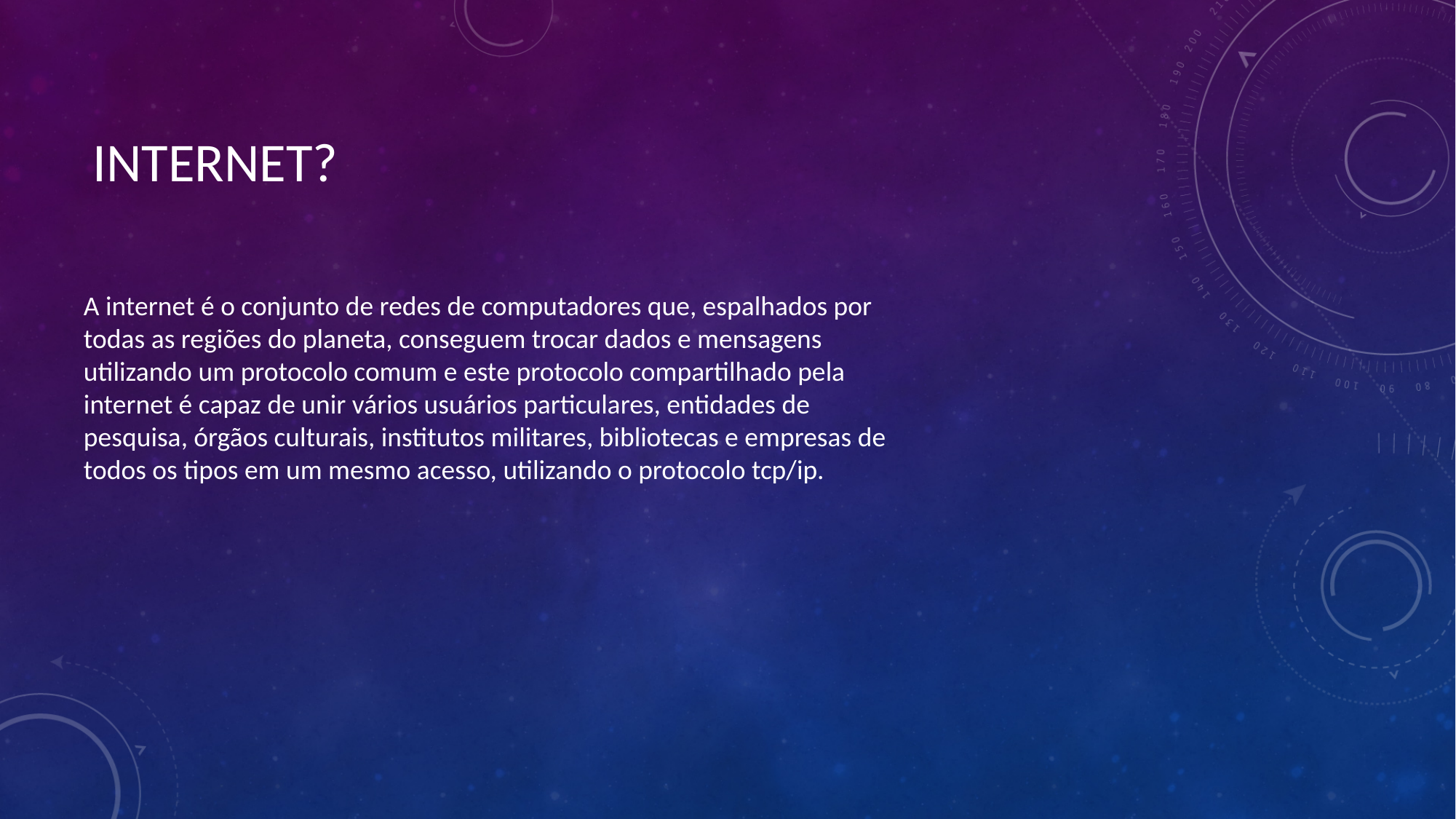

# Internet?
A internet é o conjunto de redes de computadores que, espalhados por todas as regiões do planeta, conseguem trocar dados e mensagens utilizando um protocolo comum e este protocolo compartilhado pela internet é capaz de unir vários usuários particulares, entidades de pesquisa, órgãos culturais, institutos militares, bibliotecas e empresas de todos os tipos em um mesmo acesso, utilizando o protocolo tcp/ip.